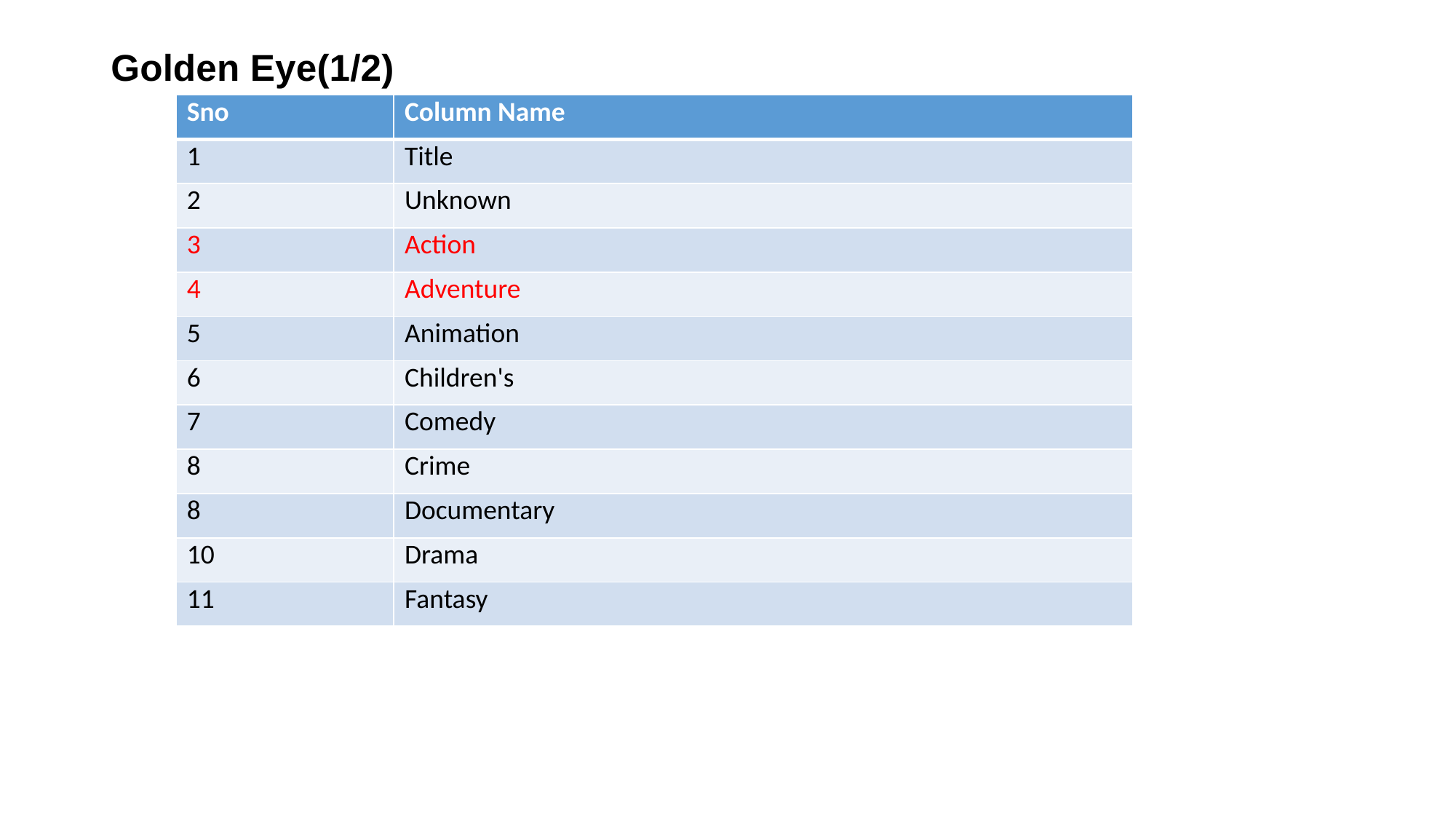

# Golden Eye(1/2)
| Sno | Column Name |
| --- | --- |
| 1 | Title |
| 2 | Unknown |
| 3 | Action |
| 4 | Adventure |
| 5 | Animation |
| 6 | Children's |
| 7 | Comedy |
| 8 | Crime |
| 8 | Documentary |
| 10 | Drama |
| 11 | Fantasy |